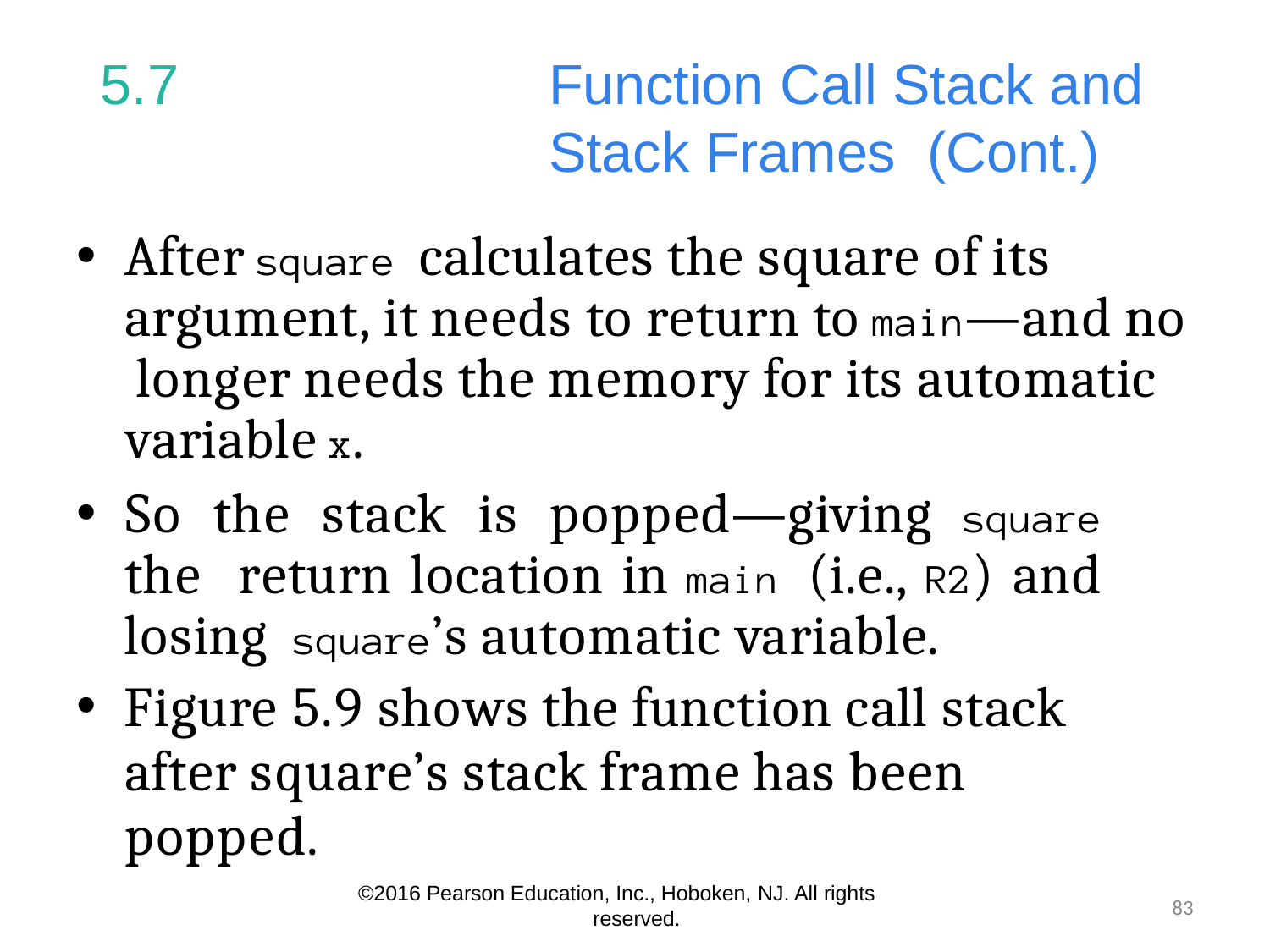

# 5.7	Function Call Stack and Stack Frames  (Cont.)
After square calculates the square of its  argument, it needs to return to main—and no  longer needs the memory for its automatic  variable x.
So the stack is popped—giving square the  return location in main (i.e., R2) and losing  square’s automatic variable.
Figure 5.9 shows the function call stack
after square’s stack frame has been popped.
©2016 Pearson Education, Inc., Hoboken, NJ. All rights  reserved.
83